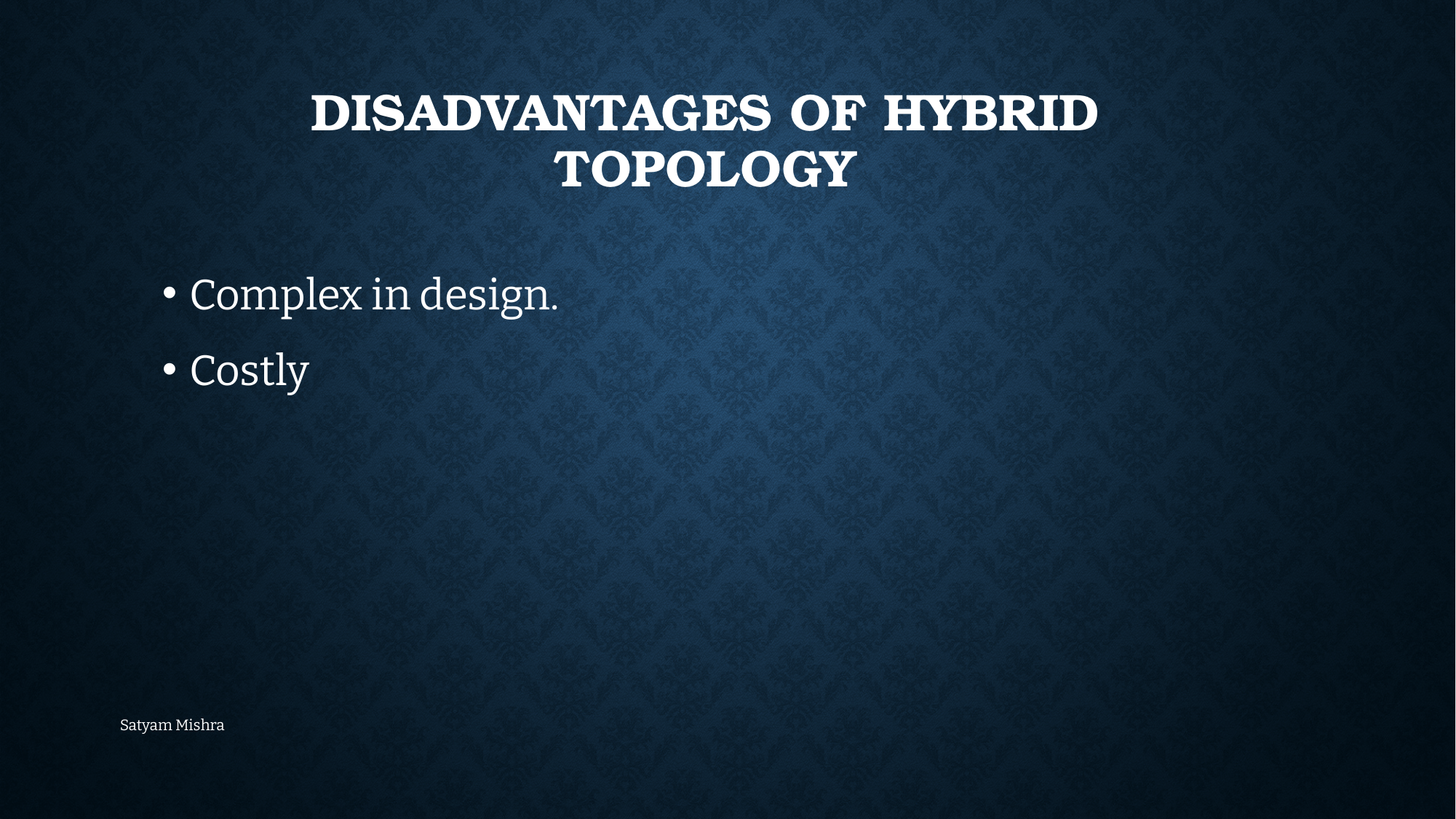

# Disadvantages of Hybrid Topology
Complex in design.
Costly
Satyam Mishra